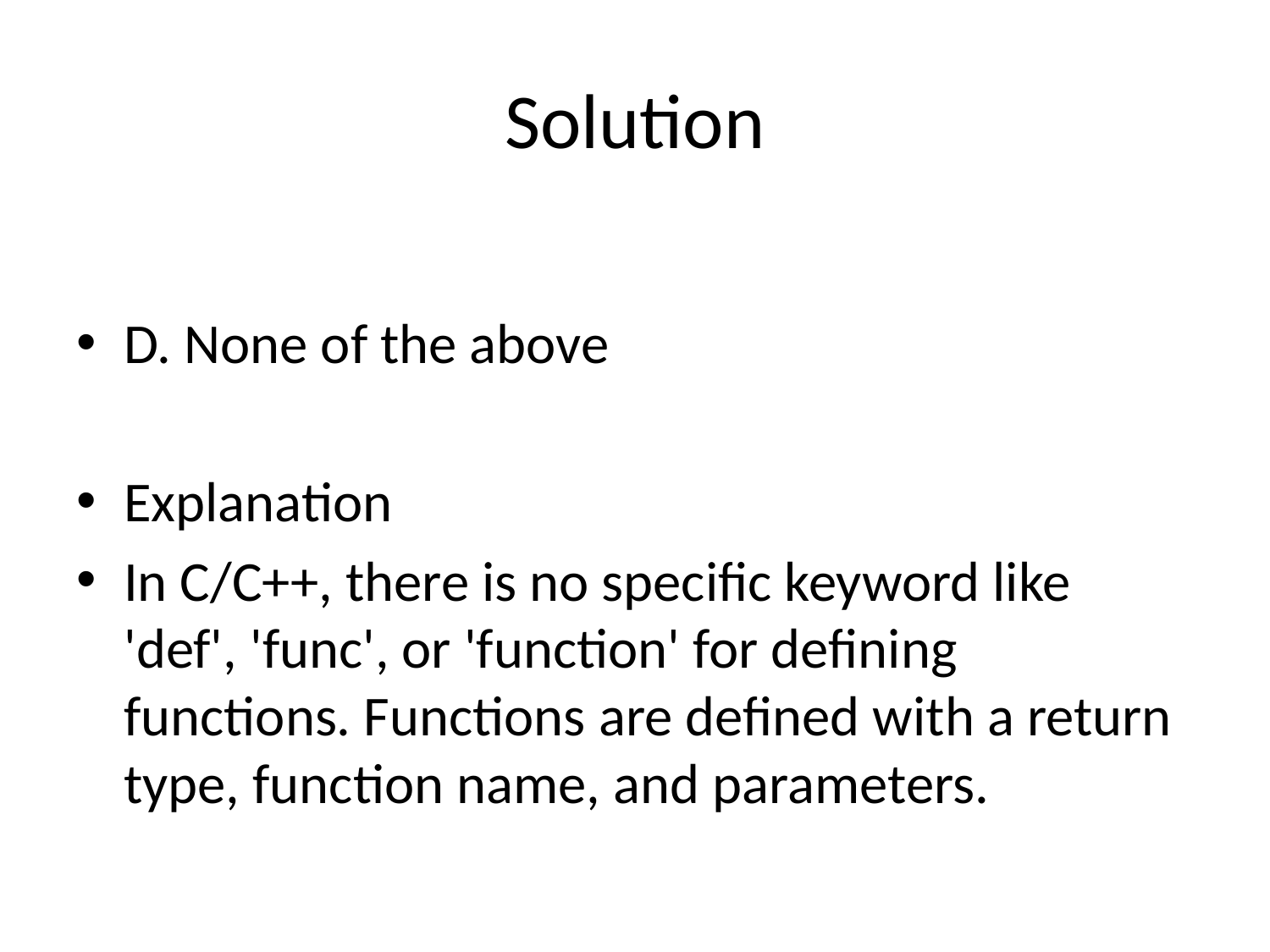

# Solution

D. None of the above

Explanation
In C/C++, there is no specific keyword like 'def', 'func', or 'function' for defining functions. Functions are defined with a return type, function name, and parameters.